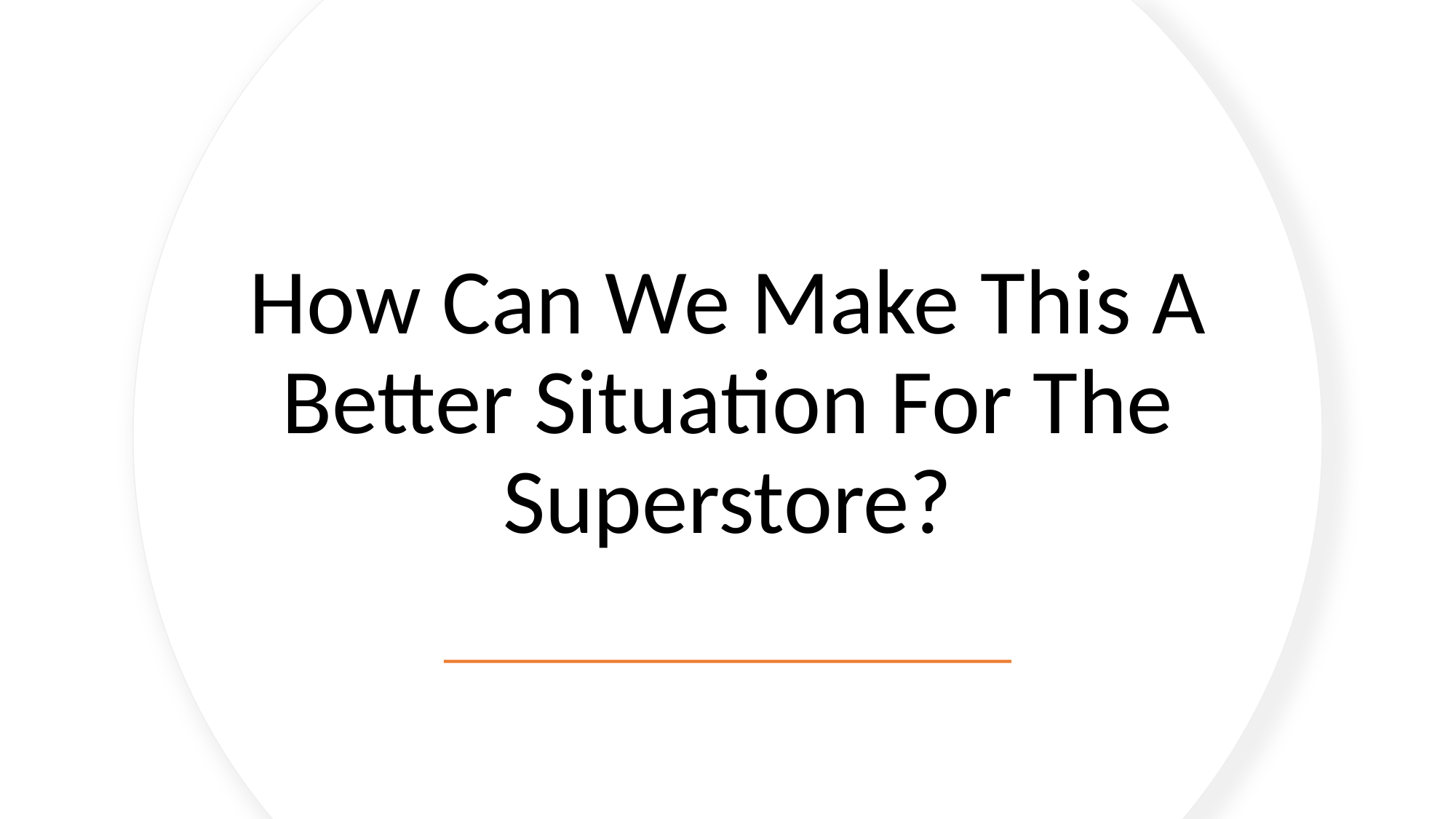

# How Can We Make This A Better Situation For The Superstore?